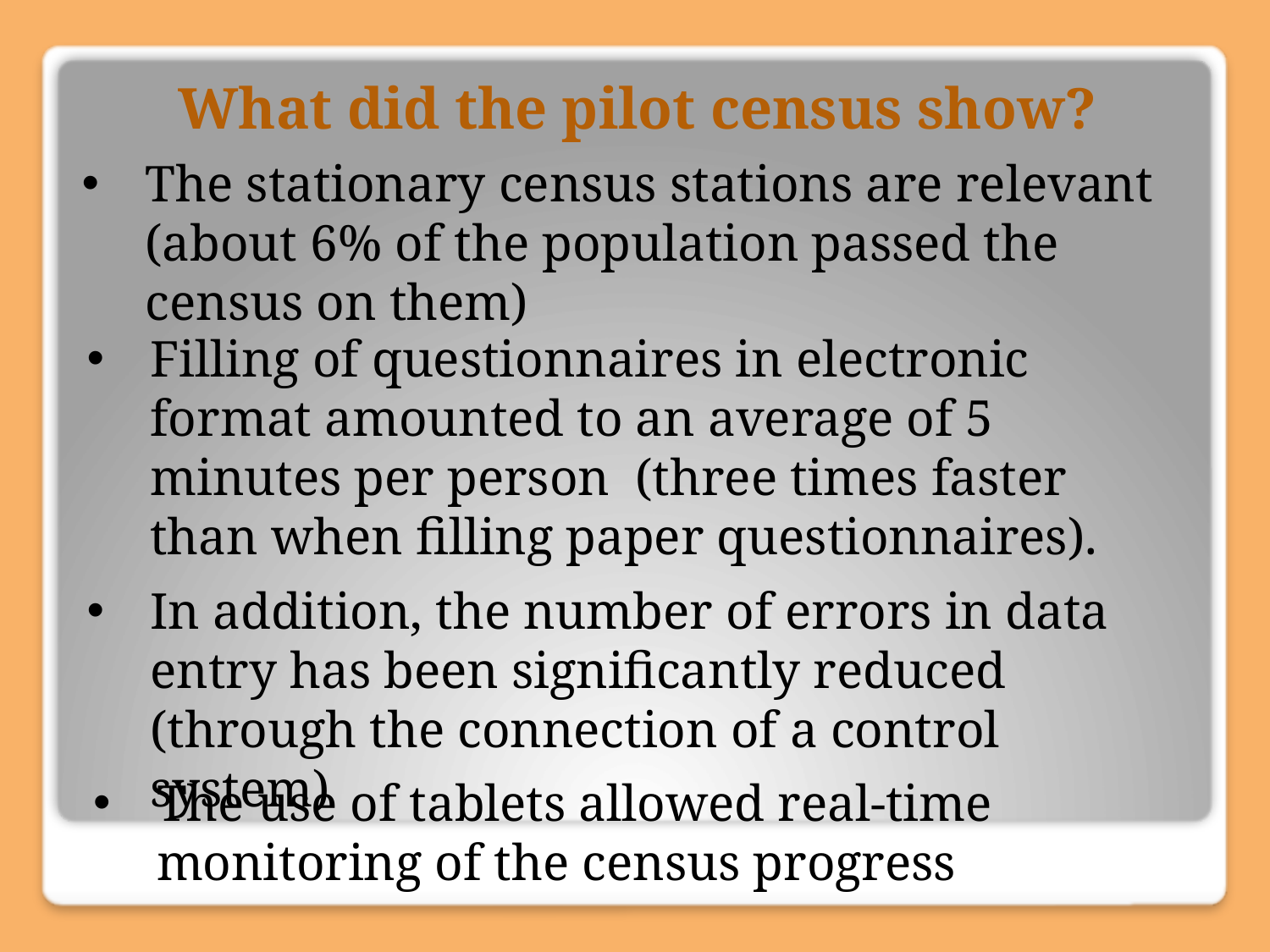

# What did the pilot census show?
The stationary census stations are relevant (about 6% of the population passed the census on them)
Filling of questionnaires in electronic format amounted to an average of 5 minutes per person  (three times faster than when filling paper questionnaires).
In addition, the number of errors in data entry has been significantly reduced (through the connection of a control system)
The use of tablets allowed real-time monitoring of the census progress